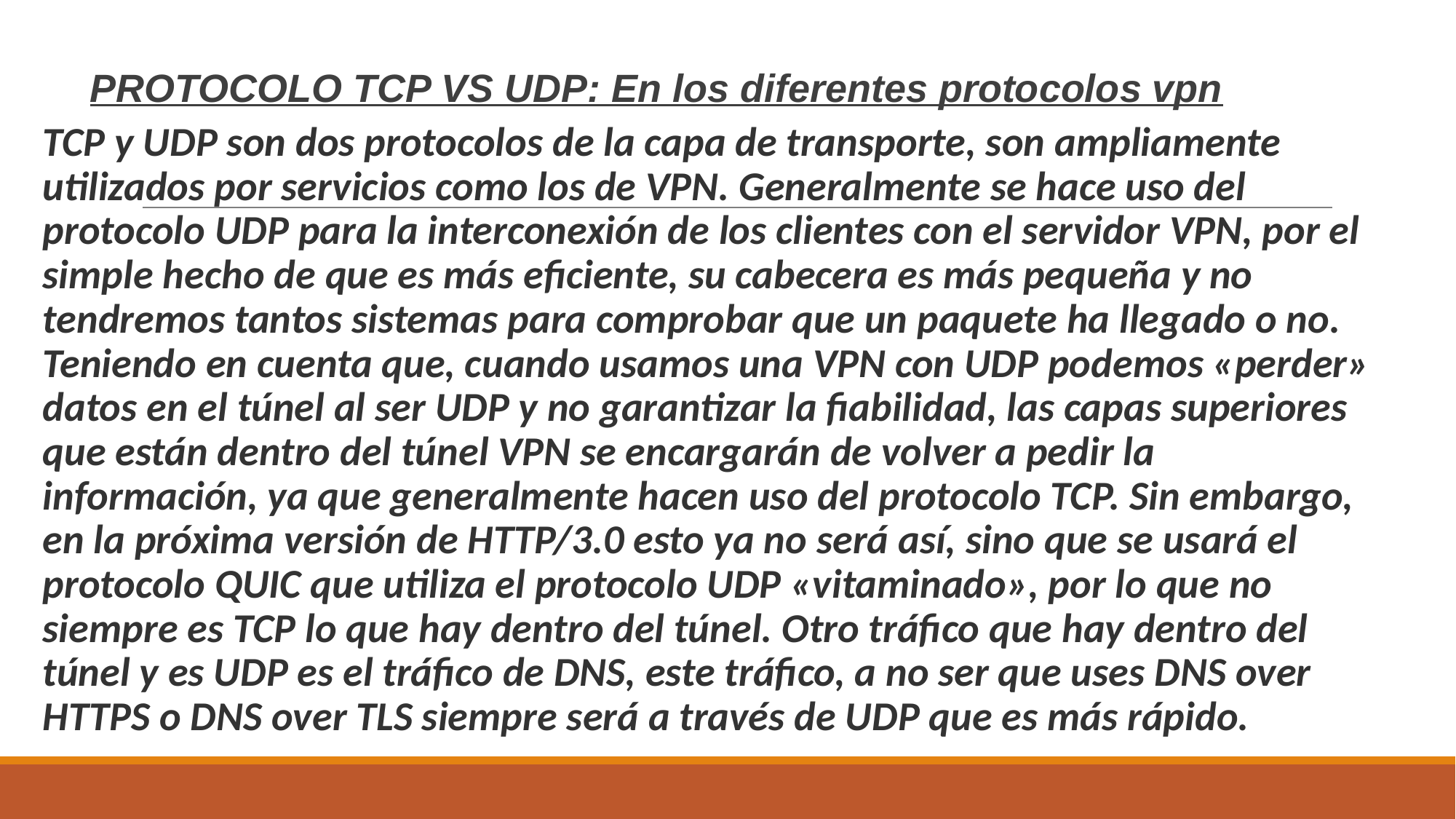

# PROTOCOLO TCP VS UDP: En los diferentes protocolos vpn
TCP y UDP son dos protocolos de la capa de transporte, son ampliamente utilizados por servicios como los de VPN. Generalmente se hace uso del protocolo UDP para la interconexión de los clientes con el servidor VPN, por el simple hecho de que es más eficiente, su cabecera es más pequeña y no tendremos tantos sistemas para comprobar que un paquete ha llegado o no. Teniendo en cuenta que, cuando usamos una VPN con UDP podemos «perder» datos en el túnel al ser UDP y no garantizar la fiabilidad, las capas superiores que están dentro del túnel VPN se encargarán de volver a pedir la información, ya que generalmente hacen uso del protocolo TCP. Sin embargo, en la próxima versión de HTTP/3.0 esto ya no será así, sino que se usará el protocolo QUIC que utiliza el protocolo UDP «vitaminado», por lo que no siempre es TCP lo que hay dentro del túnel. Otro tráfico que hay dentro del túnel y es UDP es el tráfico de DNS, este tráfico, a no ser que uses DNS over HTTPS o DNS over TLS siempre será a través de UDP que es más rápido.